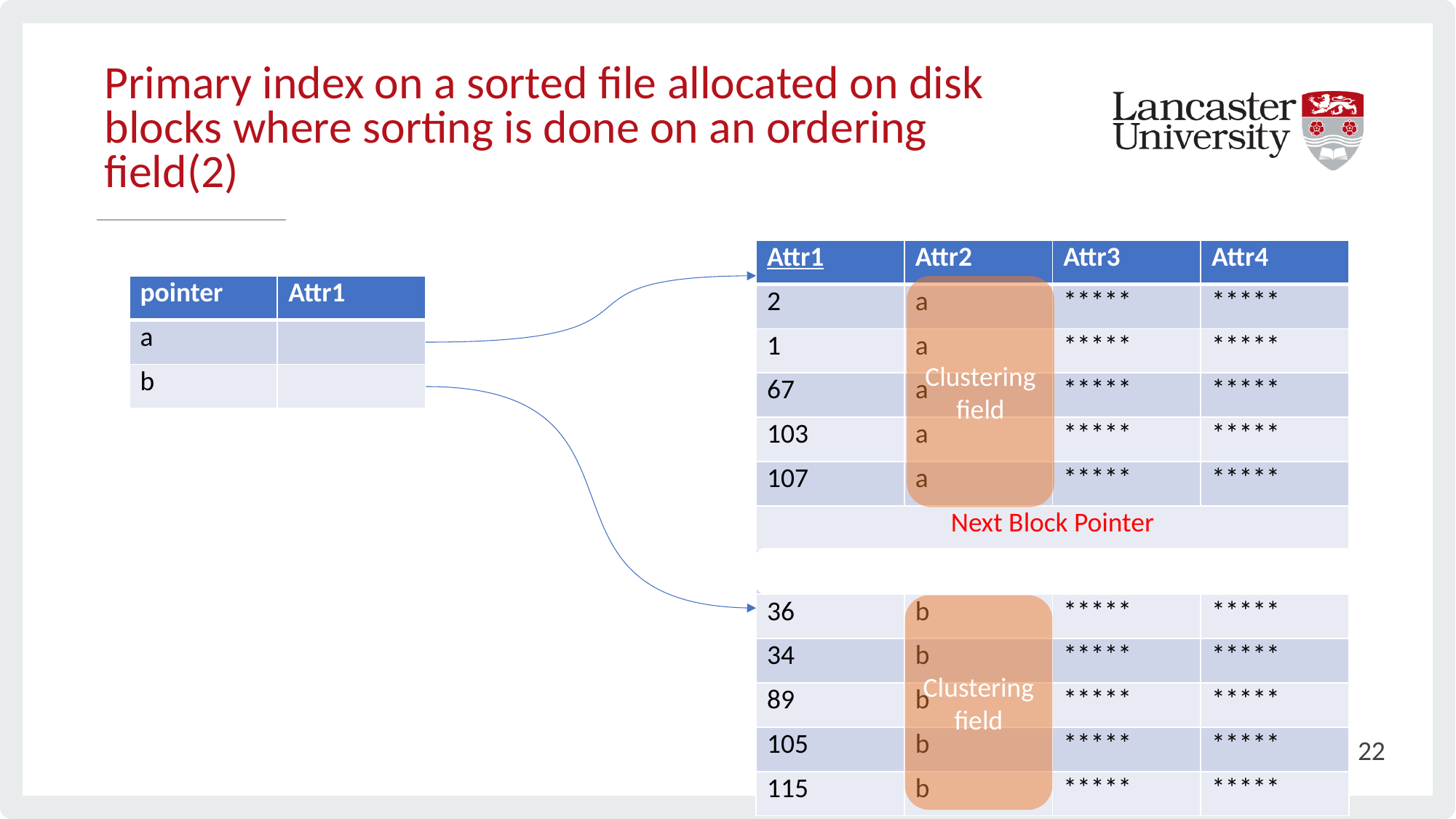

# Primary index on a sorted file allocated on disk blocks where sorting is done on an ordering field(2)
| Attr1 | Attr2 | Attr3 | Attr4 |
| --- | --- | --- | --- |
| 2 | a | \*\*\*\*\* | \*\*\*\*\* |
| 1 | a | \*\*\*\*\* | \*\*\*\*\* |
| 67 | a | \*\*\*\*\* | \*\*\*\*\* |
| 103 | a | \*\*\*\*\* | \*\*\*\*\* |
| 107 | a | \*\*\*\*\* | \*\*\*\*\* |
| Next Block Pointer |  |  |  |
|  |  |  |  |
| 36 | b | \*\*\*\*\* | \*\*\*\*\* |
| 34 | b | \*\*\*\*\* | \*\*\*\*\* |
| 89 | b | \*\*\*\*\* | \*\*\*\*\* |
| 105 | b | \*\*\*\*\* | \*\*\*\*\* |
| 115 | b | \*\*\*\*\* | \*\*\*\*\* |
| pointer | Attr1 |
| --- | --- |
| a |  |
| b |  |
Clustering field

Ordering field
Clustering field
22